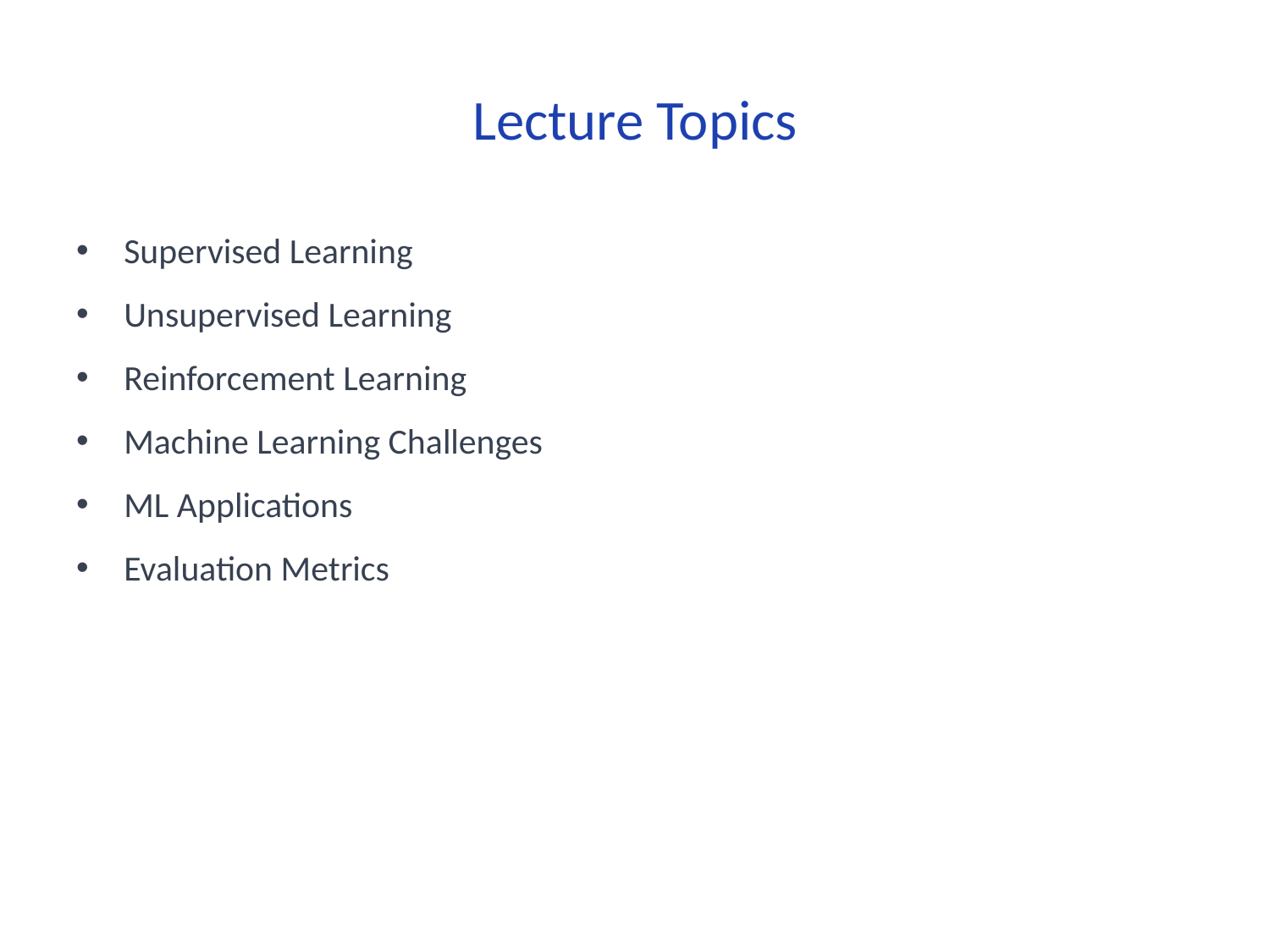

# Lecture Topics
Supervised Learning
Unsupervised Learning
Reinforcement Learning
Machine Learning Challenges
ML Applications
Evaluation Metrics